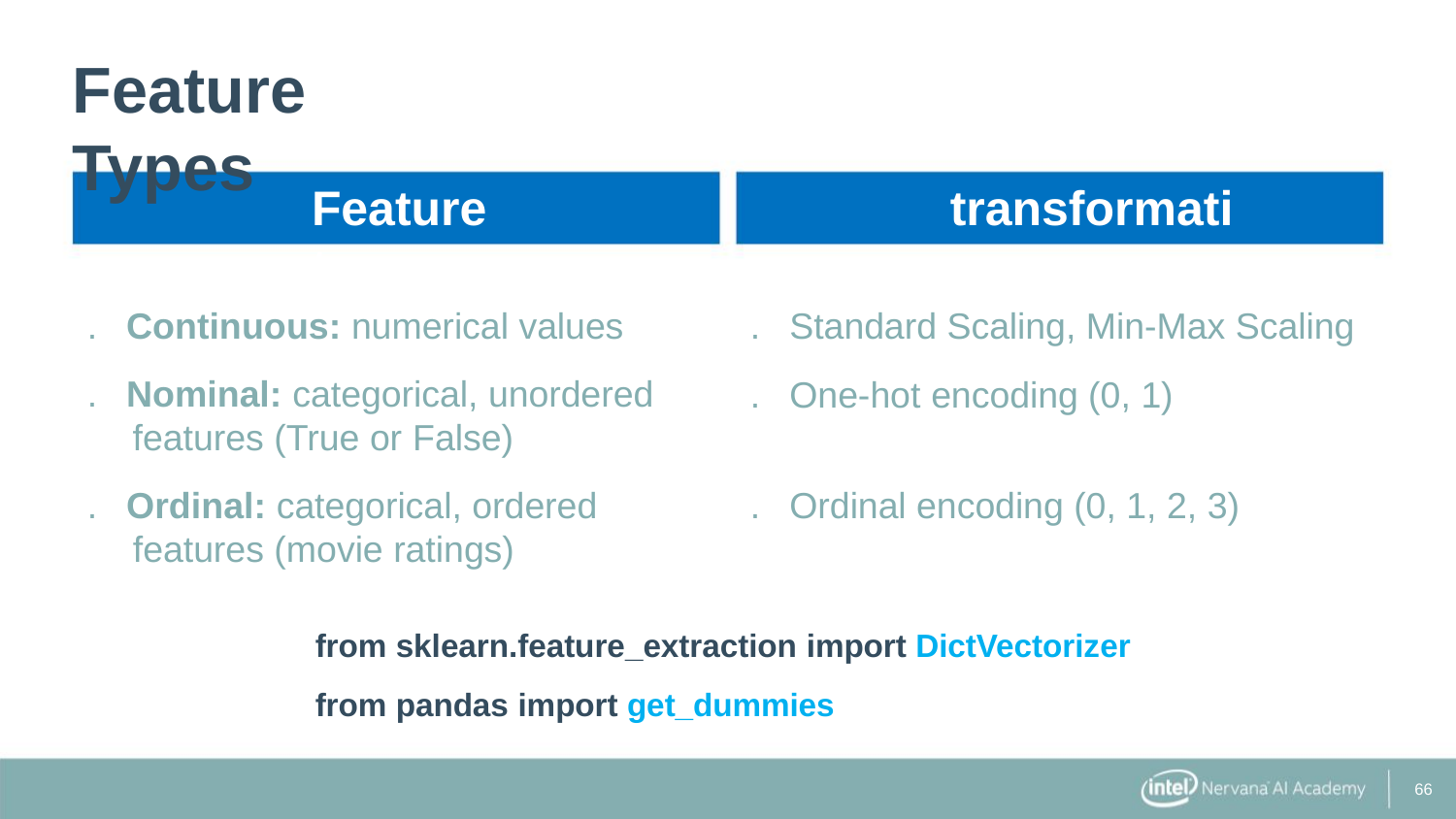

Feature Types
Feature type
transformation
. Continuous: numerical values
. Standard Scaling, Min-Max Scaling
. One-hot encoding (0, 1)
. Nominal: categorical, unordered
features (True or False)
. Ordinal: categorical, ordered
. Ordinal encoding (0, 1, 2, 3)
features (movie ratings)
from sklearn.feature_extraction import DictVectorizer
from pandas import get_dummies
66